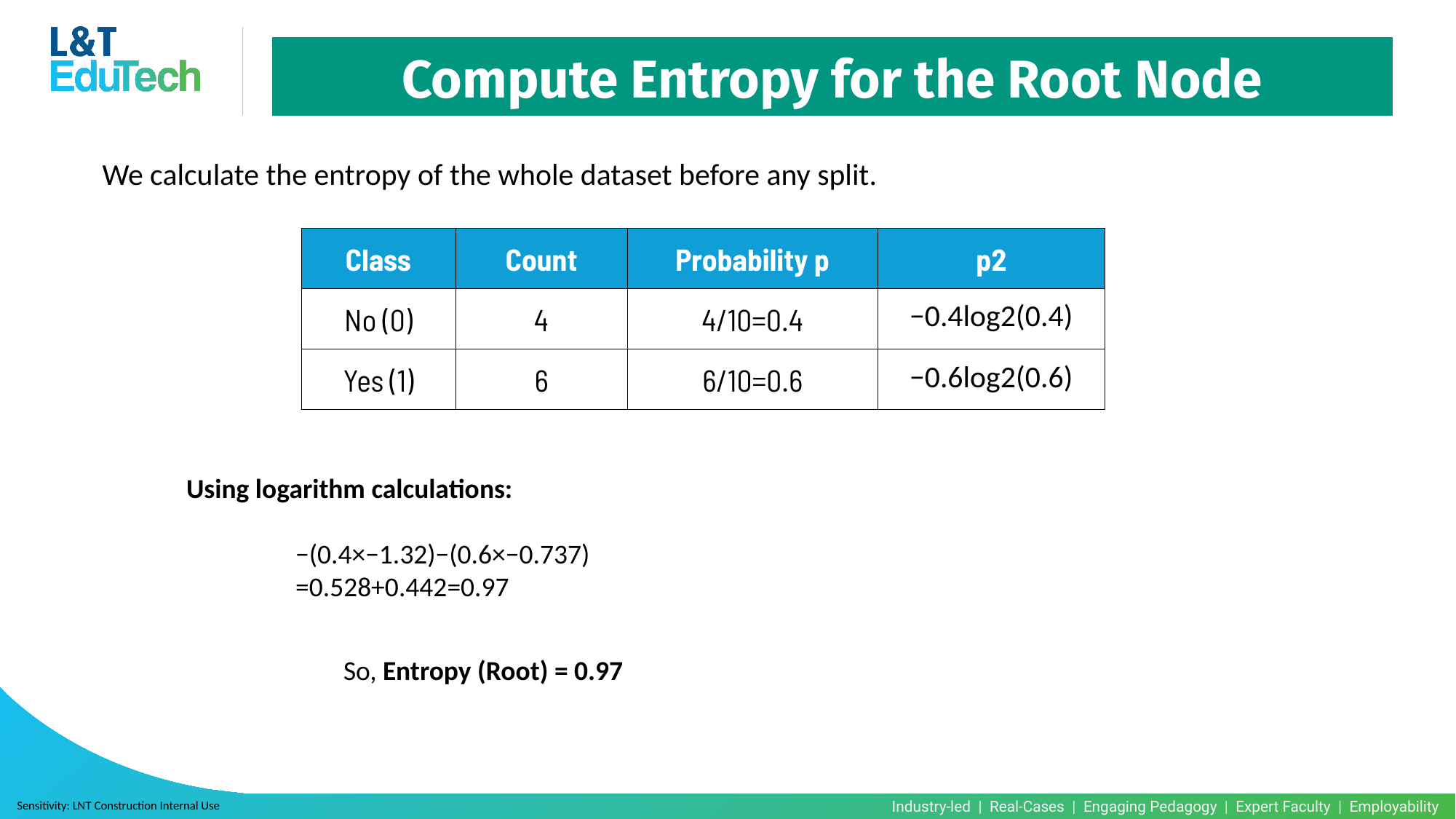

Compute Entropy for the Root Node
We calculate the entropy of the whole dataset before any split.
| Class | Count | Probability p | p2 |
| --- | --- | --- | --- |
| No (0) | 4 | 4/10=0.4 | −0.4log2​(0.4) |
| Yes (1) | 6 | 6/10=0.6 | −0.6log2​(0.6) |
Using logarithm calculations:

	−(0.4×−1.32)−(0.6×−0.737)
	=0.528+0.442=0.97
So, Entropy (Root) = 0.97